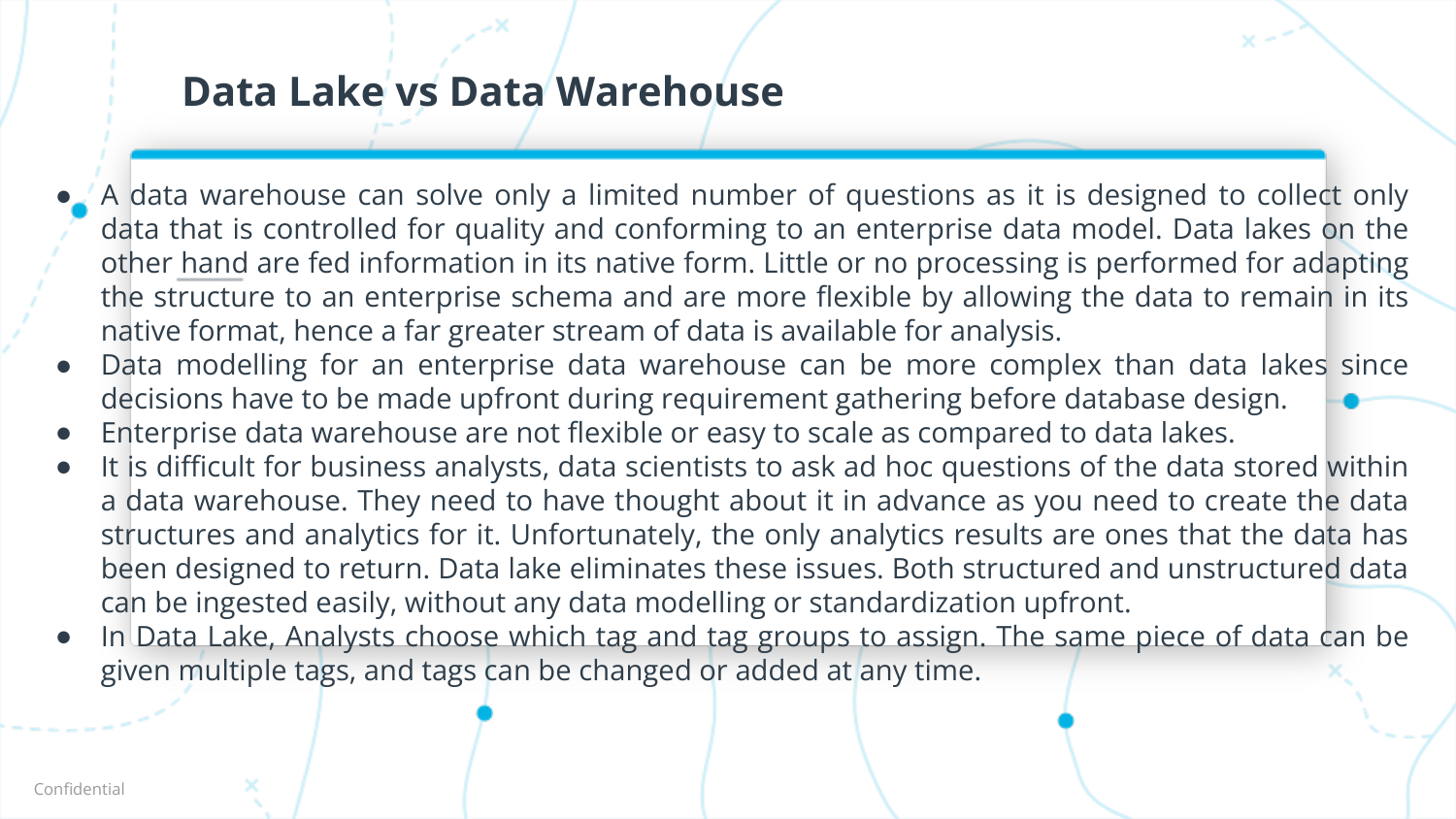

# Data Lake vs Data Warehouse
A data warehouse can solve only a limited number of questions as it is designed to collect only data that is controlled for quality and conforming to an enterprise data model. Data lakes on the other hand are fed information in its native form. Little or no processing is performed for adapting the structure to an enterprise schema and are more flexible by allowing the data to remain in its native format, hence a far greater stream of data is available for analysis.
Data modelling for an enterprise data warehouse can be more complex than data lakes since decisions have to be made upfront during requirement gathering before database design.
Enterprise data warehouse are not flexible or easy to scale as compared to data lakes.
It is difficult for business analysts, data scientists to ask ad hoc questions of the data stored within a data warehouse. They need to have thought about it in advance as you need to create the data structures and analytics for it. Unfortunately, the only analytics results are ones that the data has been designed to return. Data lake eliminates these issues. Both structured and unstructured data can be ingested easily, without any data modelling or standardization upfront.
In Data Lake, Analysts choose which tag and tag groups to assign. The same piece of data can be given multiple tags, and tags can be changed or added at any time.